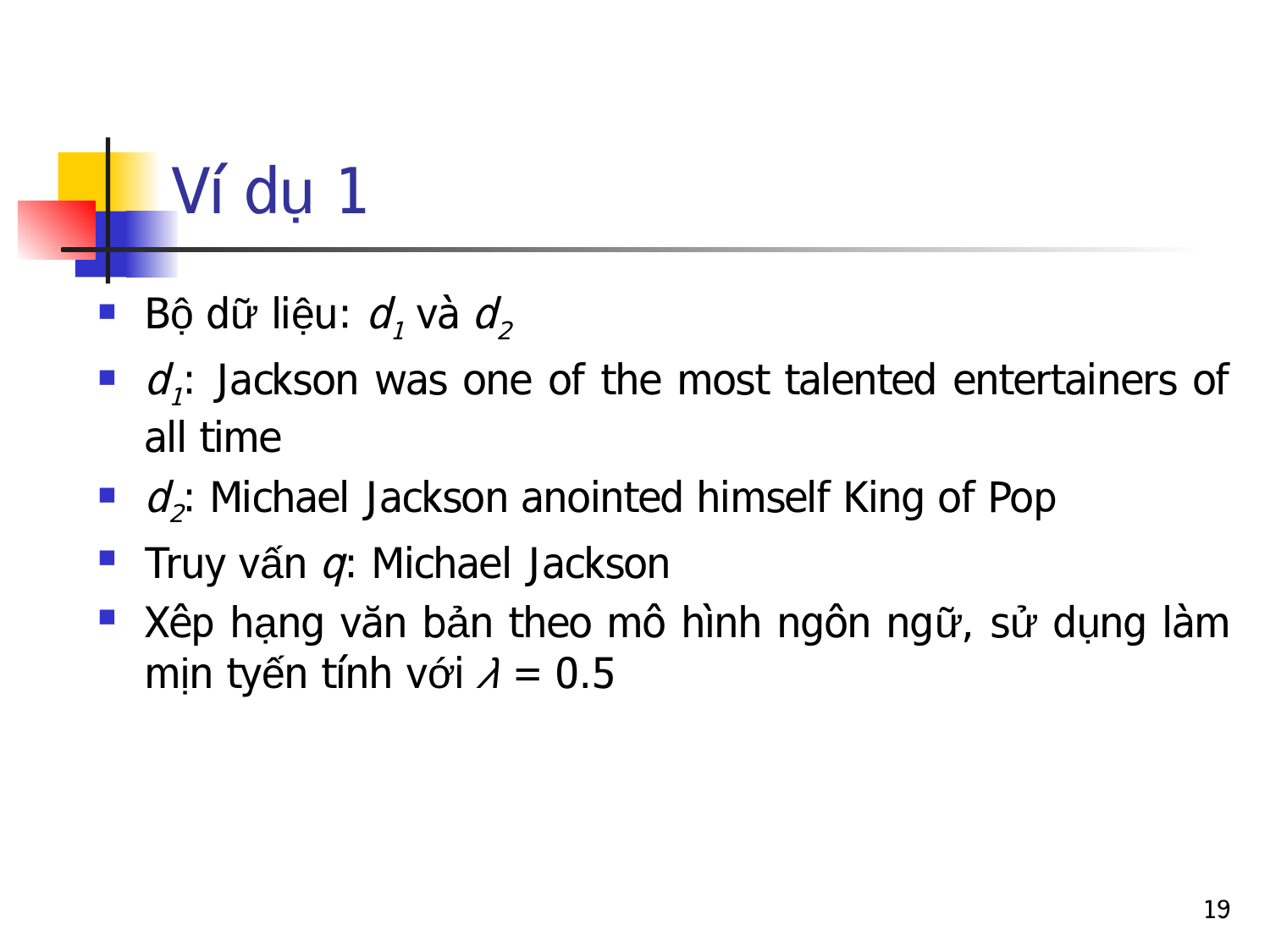

# Ví dụ 1
Bộ dữ liệu: d1 và d2
d1: Jackson was one of the most talented entertainers of all time
d2: Michael Jackson anointed himself King of Pop
Truy vấn q: Michael Jackson
Xêp hạng văn bản theo mô hình ngôn ngữ, sử dụng làm mịn tyến tính với λ = 0.5
19